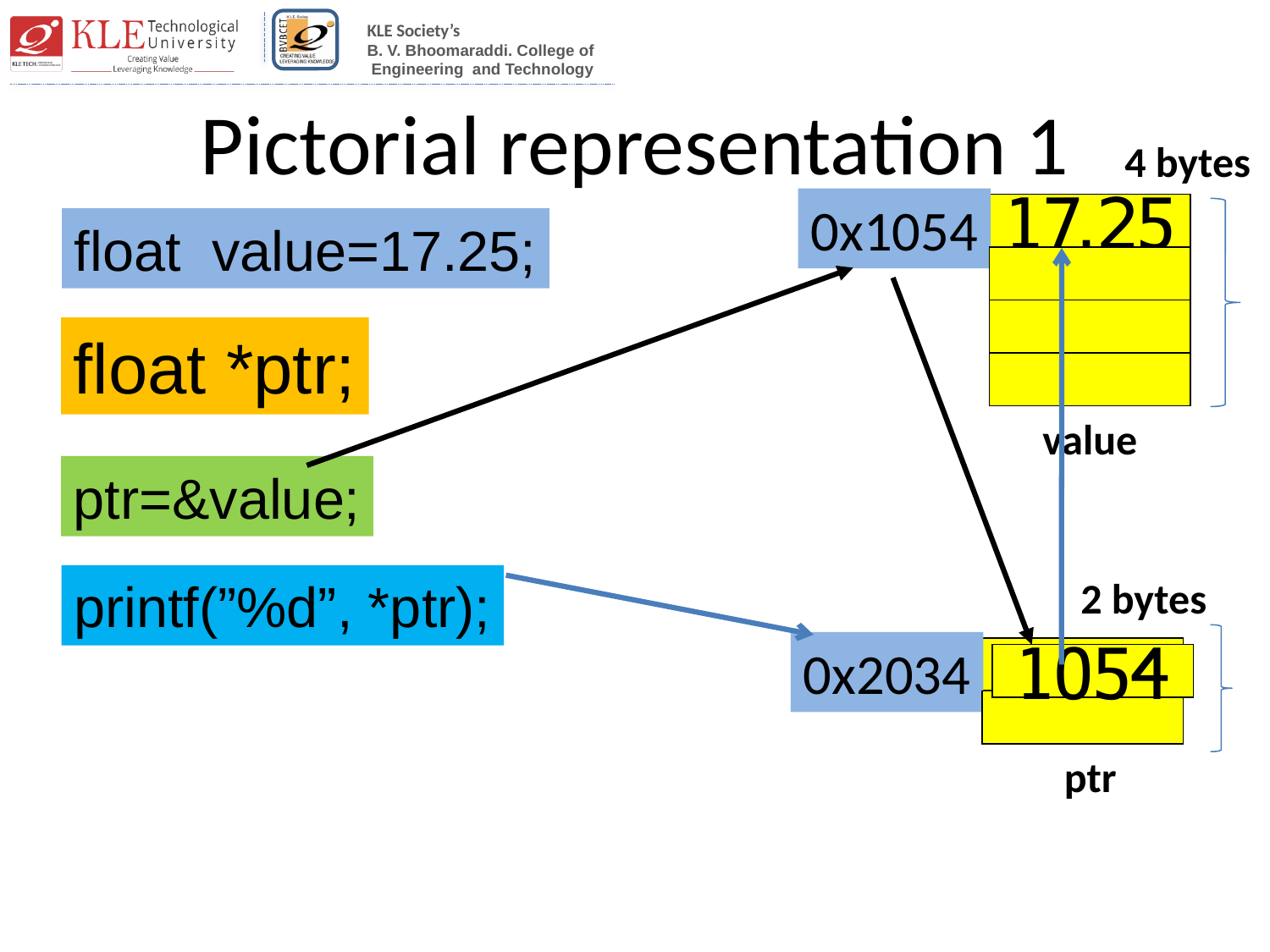

# Pictorial representation 1
4 bytes
0x1054
17.25

float  value=17.25;

float *ptr;

value
ptr=&value;
printf(”%d”, *ptr);
2 bytes

0x2034

1054

ptr